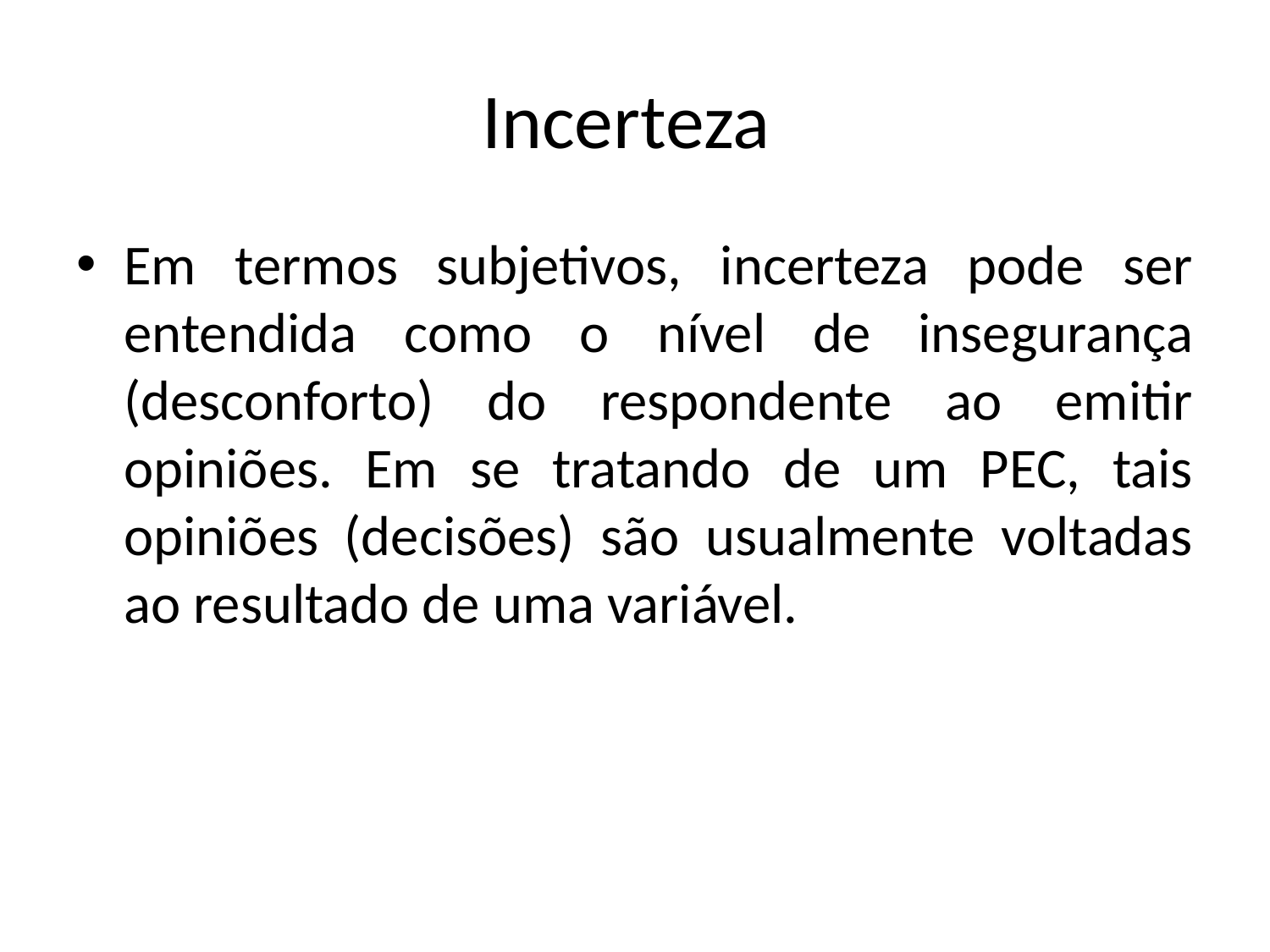

# Incerteza
Em termos subjetivos, incerteza pode ser entendida como o nível de insegurança (desconforto) do respondente ao emitir opiniões. Em se tratando de um PEC, tais opiniões (decisões) são usualmente voltadas ao resultado de uma variável.